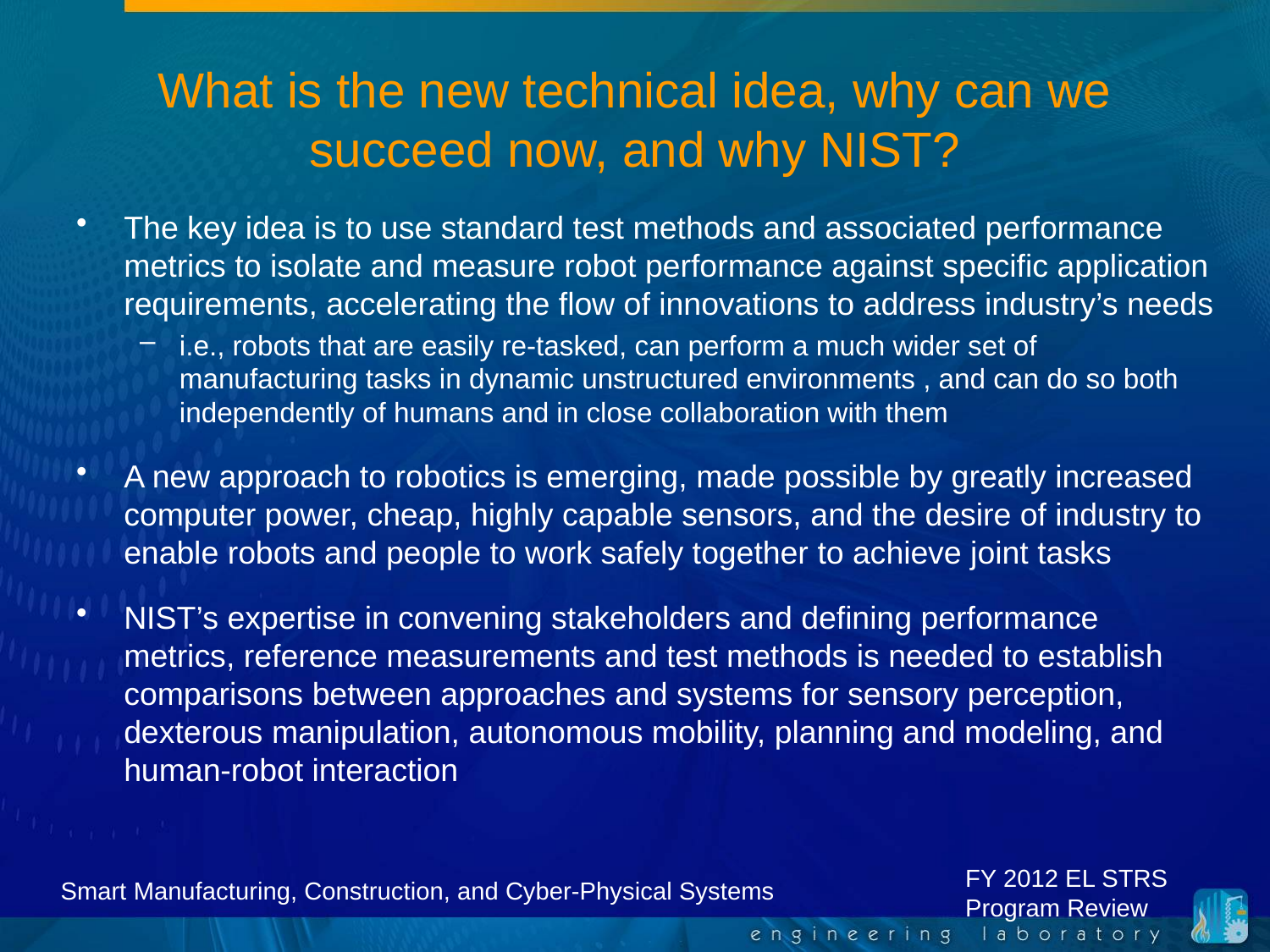

# What is the new technical idea, why can we succeed now, and why NIST?
The key idea is to use standard test methods and associated performance metrics to isolate and measure robot performance against specific application requirements, accelerating the flow of innovations to address industry’s needs
i.e., robots that are easily re-tasked, can perform a much wider set of manufacturing tasks in dynamic unstructured environments , and can do so both independently of humans and in close collaboration with them
A new approach to robotics is emerging, made possible by greatly increased computer power, cheap, highly capable sensors, and the desire of industry to enable robots and people to work safely together to achieve joint tasks
NIST’s expertise in convening stakeholders and defining performance metrics, reference measurements and test methods is needed to establish comparisons between approaches and systems for sensory perception, dexterous manipulation, autonomous mobility, planning and modeling, and human-robot interaction
FY 2012 EL STRS
Program Review
Smart Manufacturing, Construction, and Cyber-Physical Systems